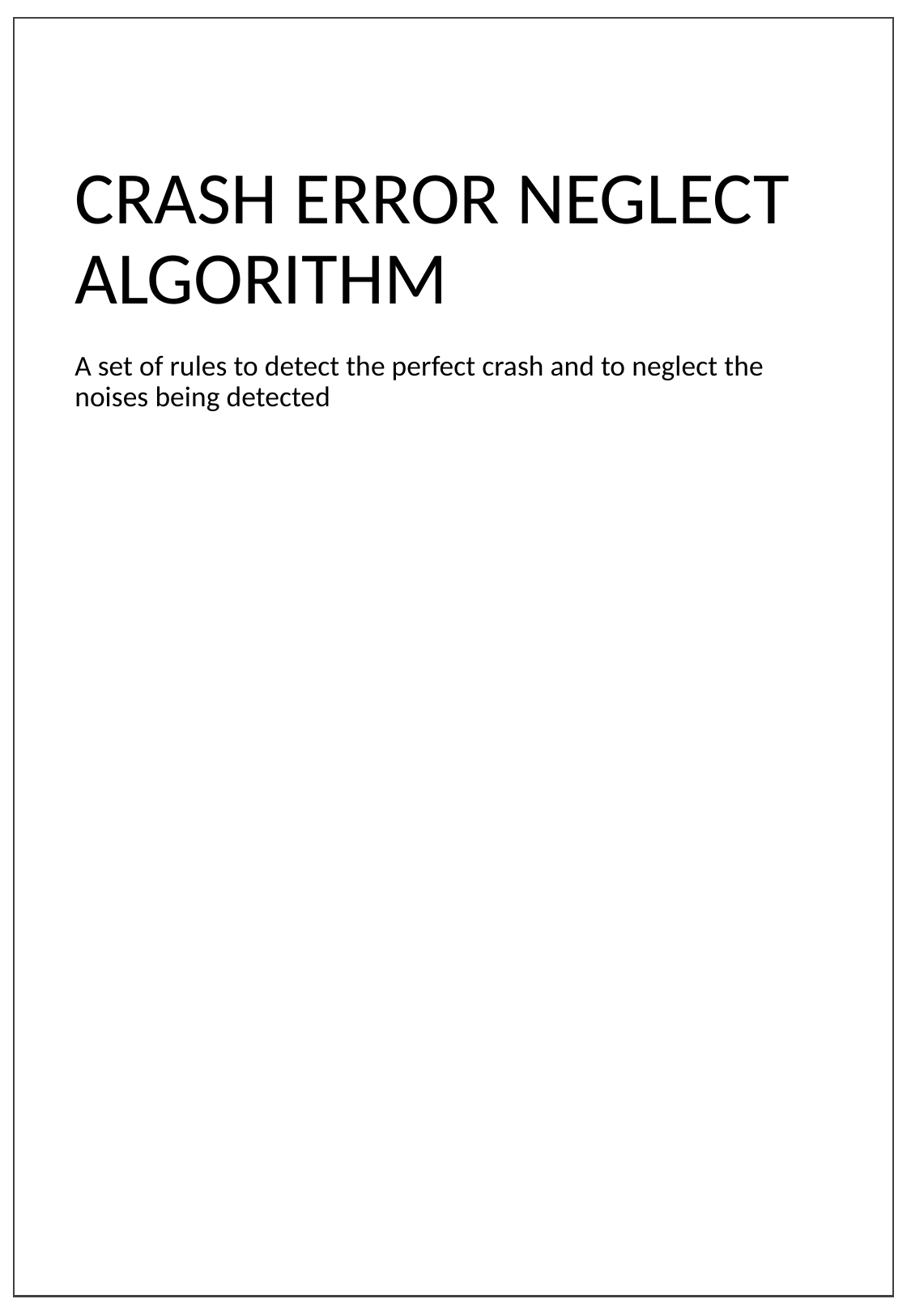

# CRASH ERROR NEGLECT ALGORITHM A set of rules to detect the perfect crash and to neglect the noises being detected